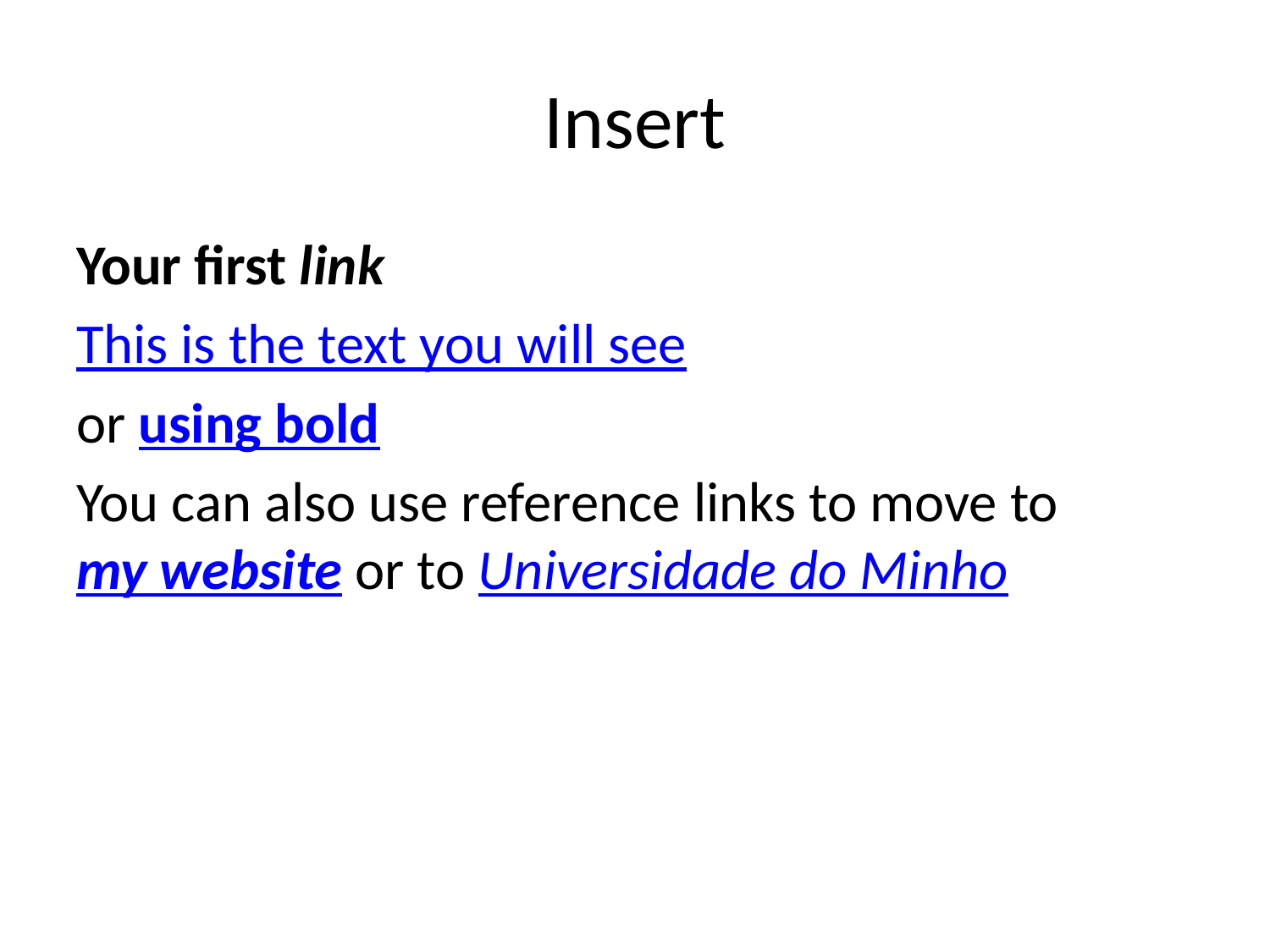

# Insert
Your first link
This is the text you will see
or using bold
You can also use reference links to move to my website or to Universidade do Minho